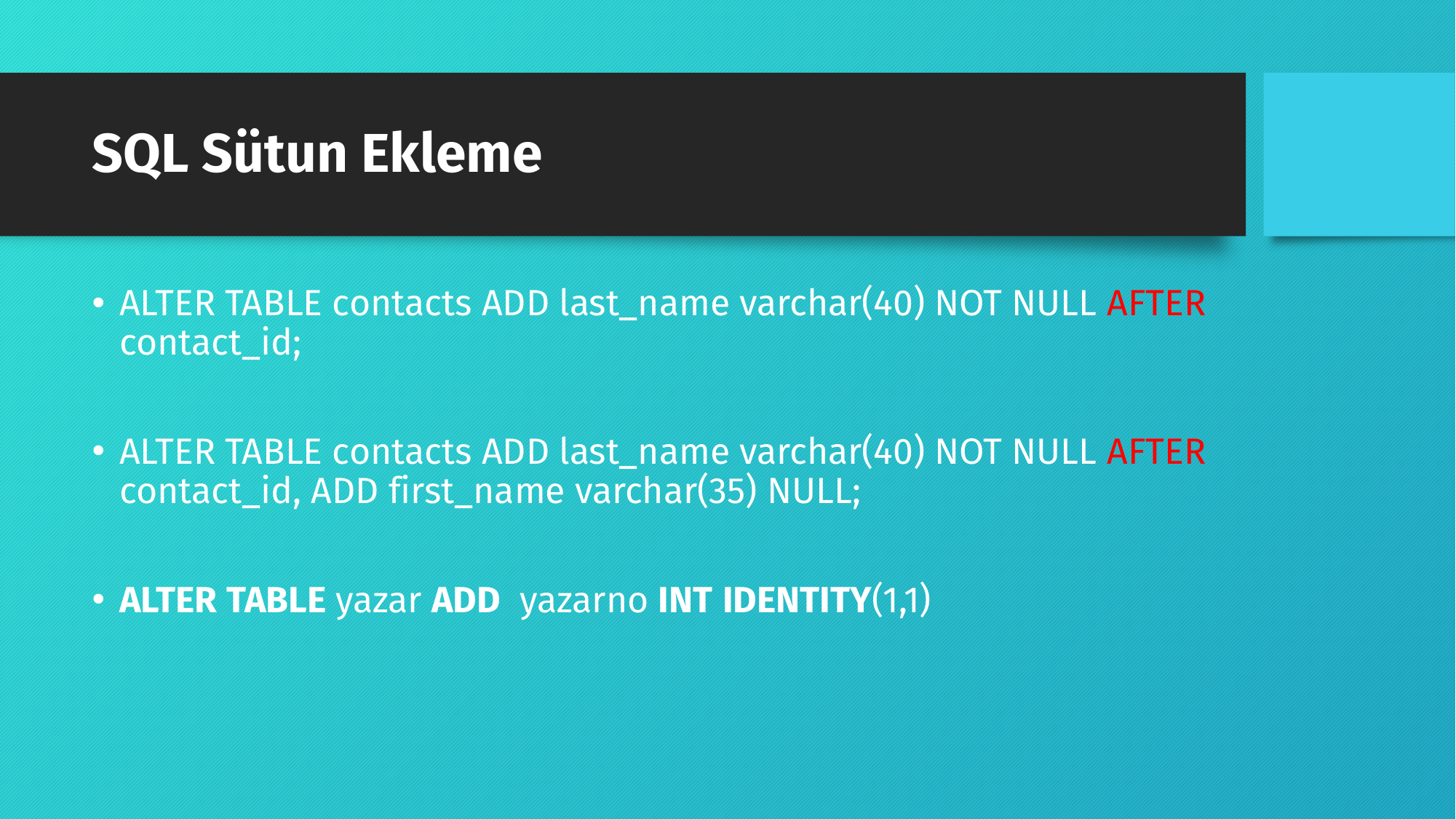

# SQL Sütun Ekleme
ALTER TABLE contacts ADD last_name varchar(40) NOT NULL AFTER contact_id;

ALTER TABLE contacts ADD last_name varchar(40) NOT NULL AFTER contact_id, ADD first_name varchar(35) NULL;

ALTER TABLE yazar ADD  yazarno INT IDENTITY(1,1)